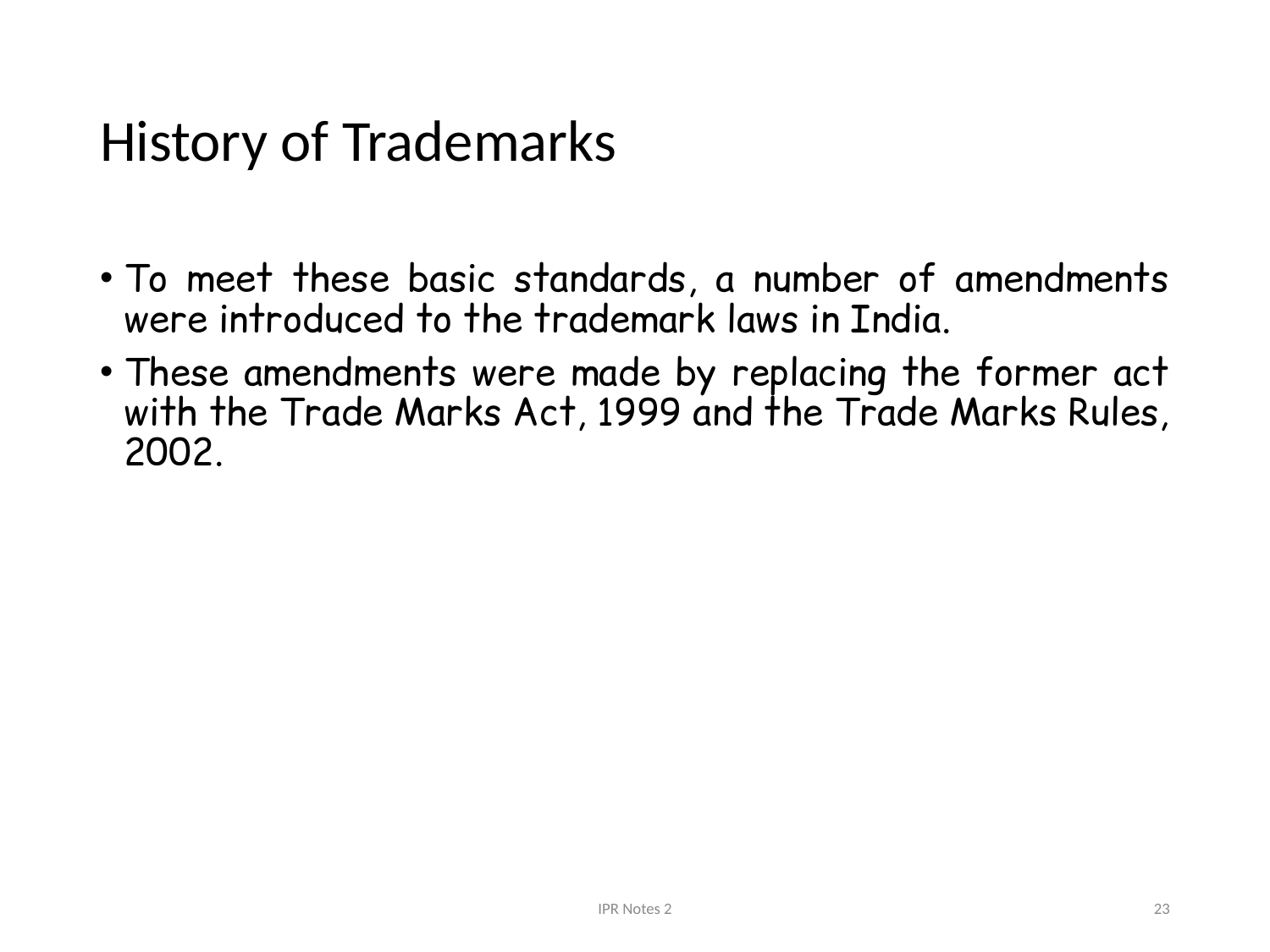

# History of Trademarks
To meet these basic standards, a number of amendments were introduced to the trademark laws in India.
These amendments were made by replacing the former act with the Trade Marks Act, 1999 and the Trade Marks Rules, 2002.
IPR Notes 2
23